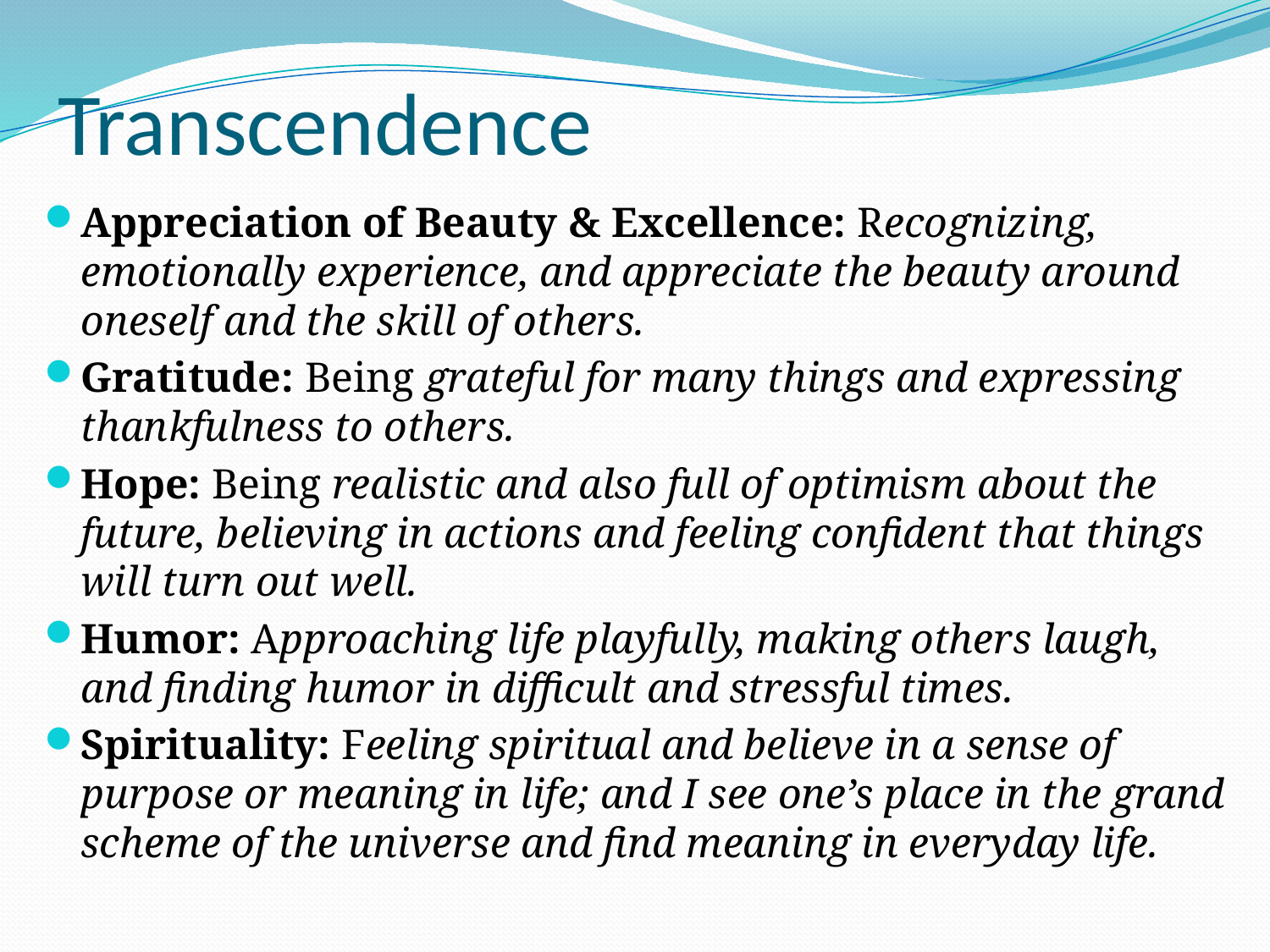

# Transcendence
Appreciation of Beauty & Excellence: Recognizing, emotionally experience, and appreciate the beauty around oneself and the skill of others.
Gratitude: Being grateful for many things and expressing thankfulness to others.
Hope: Being realistic and also full of optimism about the future, believing in actions and feeling confident that things will turn out well.
Humor: Approaching life playfully, making others laugh, and finding humor in difficult and stressful times.
Spirituality: Feeling spiritual and believe in a sense of purpose or meaning in life; and I see one’s place in the grand scheme of the universe and find meaning in everyday life.